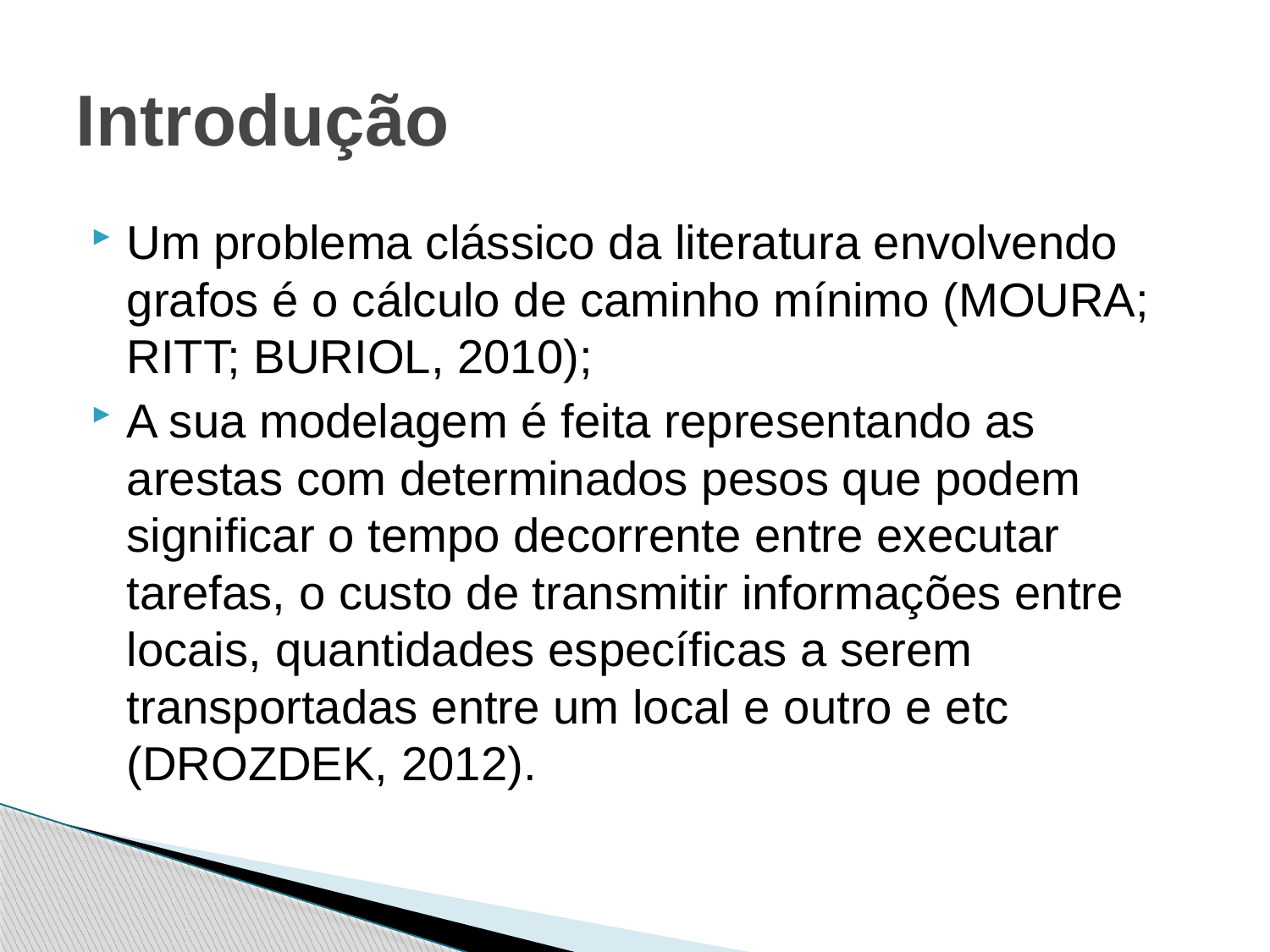

# Introdução
Um problema clássico da literatura envolvendo grafos é o cálculo de caminho mínimo (MOURA; RITT; BURIOL, 2010);
A sua modelagem é feita representando as arestas com determinados pesos que podem significar o tempo decorrente entre executar tarefas, o custo de transmitir informações entre locais, quantidades específicas a serem transportadas entre um local e outro e etc (DROZDEK, 2012).